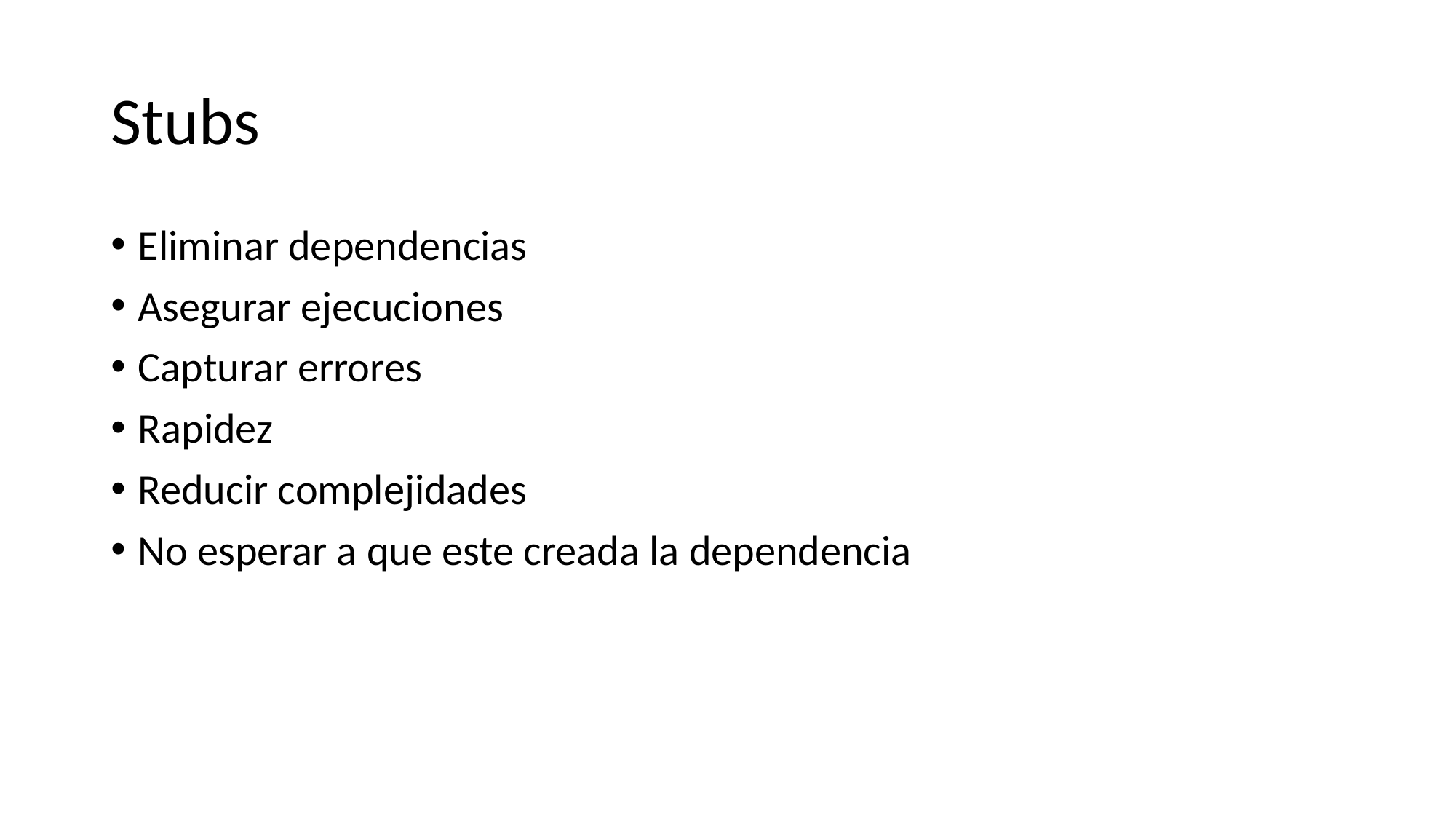

# Stubs
Eliminar dependencias
Asegurar ejecuciones
Capturar errores
Rapidez
Reducir complejidades
No esperar a que este creada la dependencia